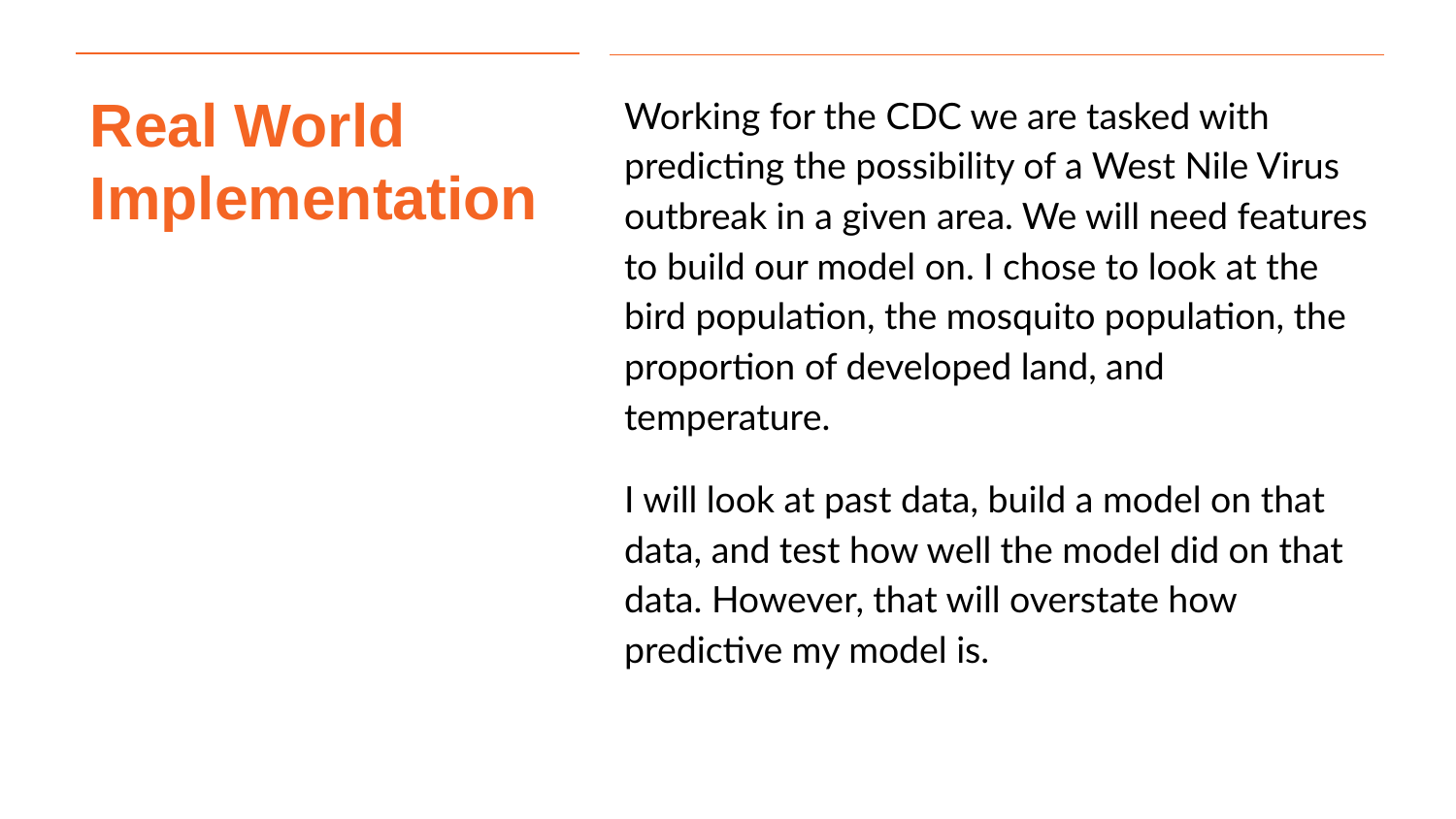

# Real World Implementation
Working for the CDC we are tasked with predicting the possibility of a West Nile Virus outbreak in a given area. We will need features to build our model on. I chose to look at the bird population, the mosquito population, the proportion of developed land, and temperature.
I will look at past data, build a model on that data, and test how well the model did on that data. However, that will overstate how predictive my model is.